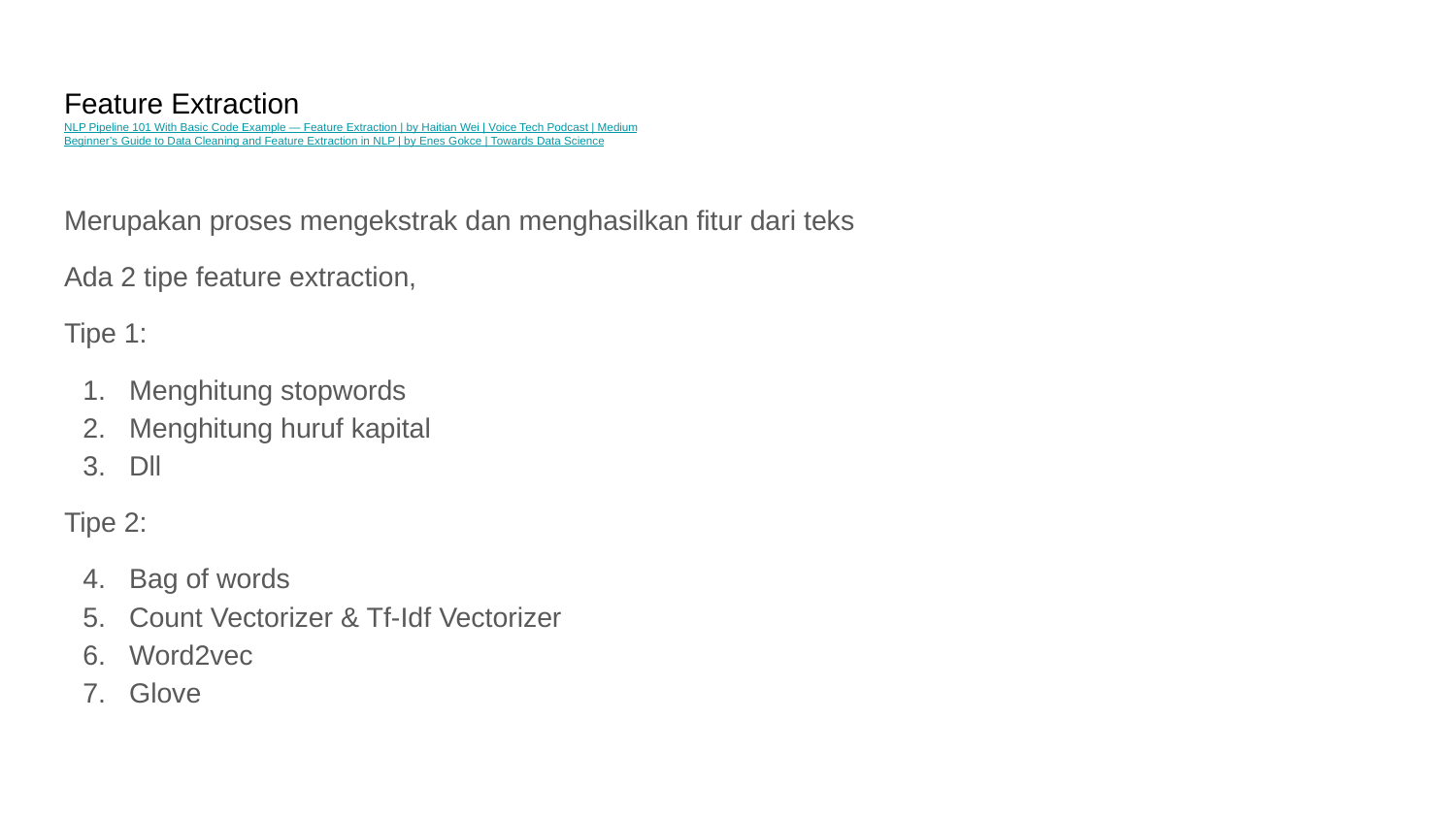

# Feature Extraction
NLP Pipeline 101 With Basic Code Example — Feature Extraction | by Haitian Wei | Voice Tech Podcast | Medium
Beginner’s Guide to Data Cleaning and Feature Extraction in NLP | by Enes Gokce | Towards Data Science
Merupakan proses mengekstrak dan menghasilkan fitur dari teks
Ada 2 tipe feature extraction,
Tipe 1:
Menghitung stopwords
Menghitung huruf kapital
Dll
Tipe 2:
Bag of words
Count Vectorizer & Tf-Idf Vectorizer
Word2vec
Glove